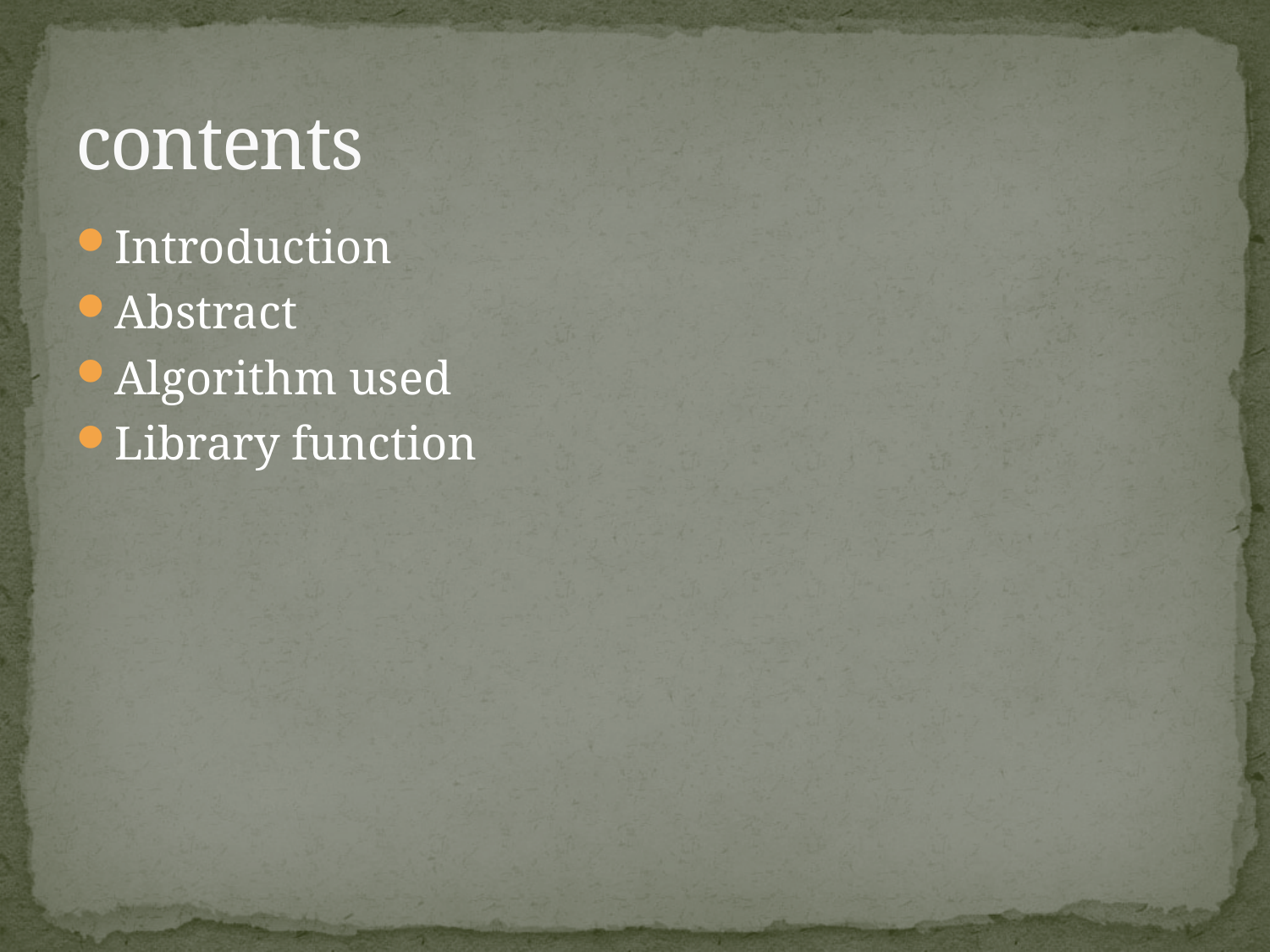

# contents
Introduction
Abstract
Algorithm used
Library function